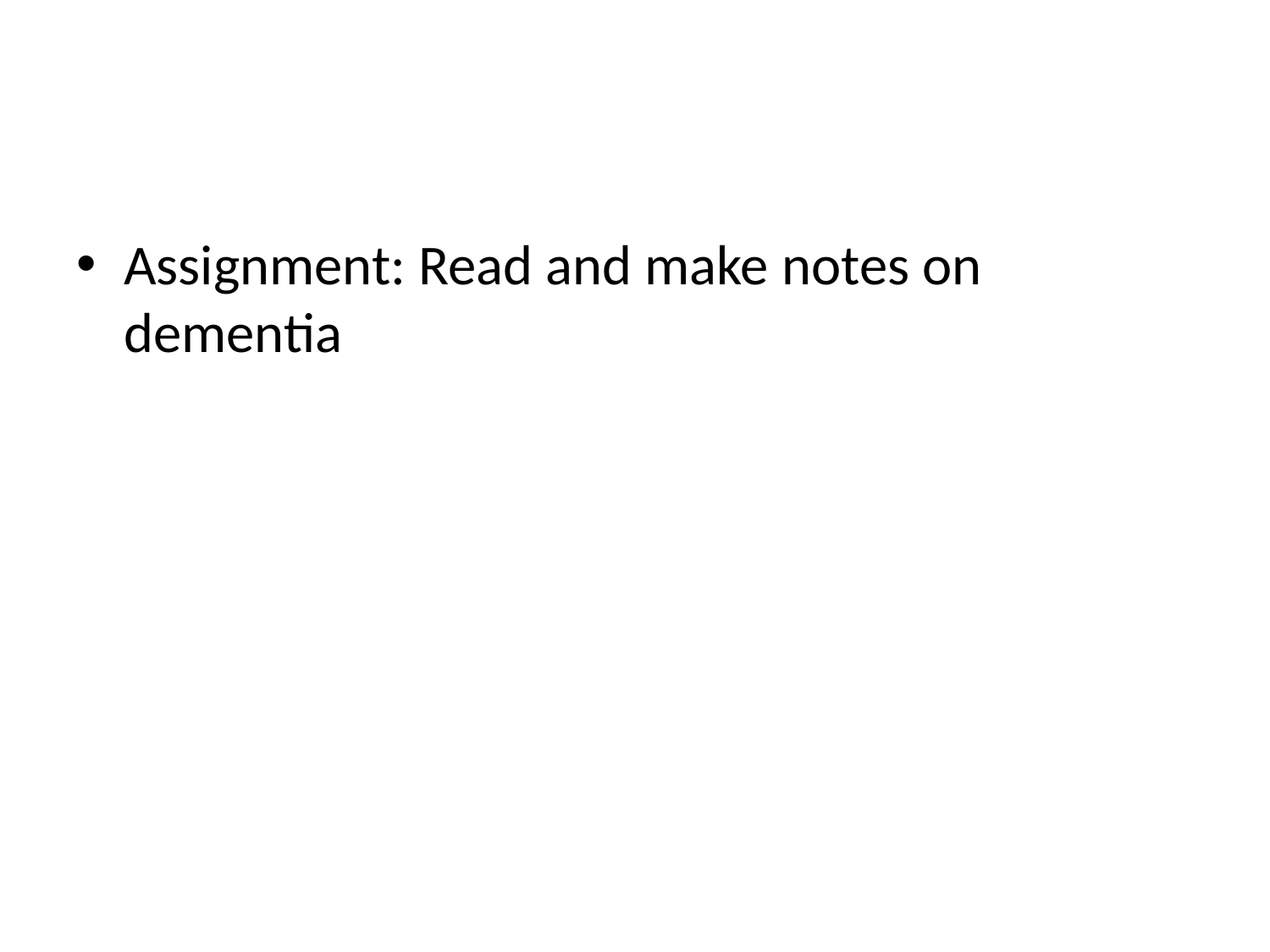

#
Assignment: Read and make notes on dementia